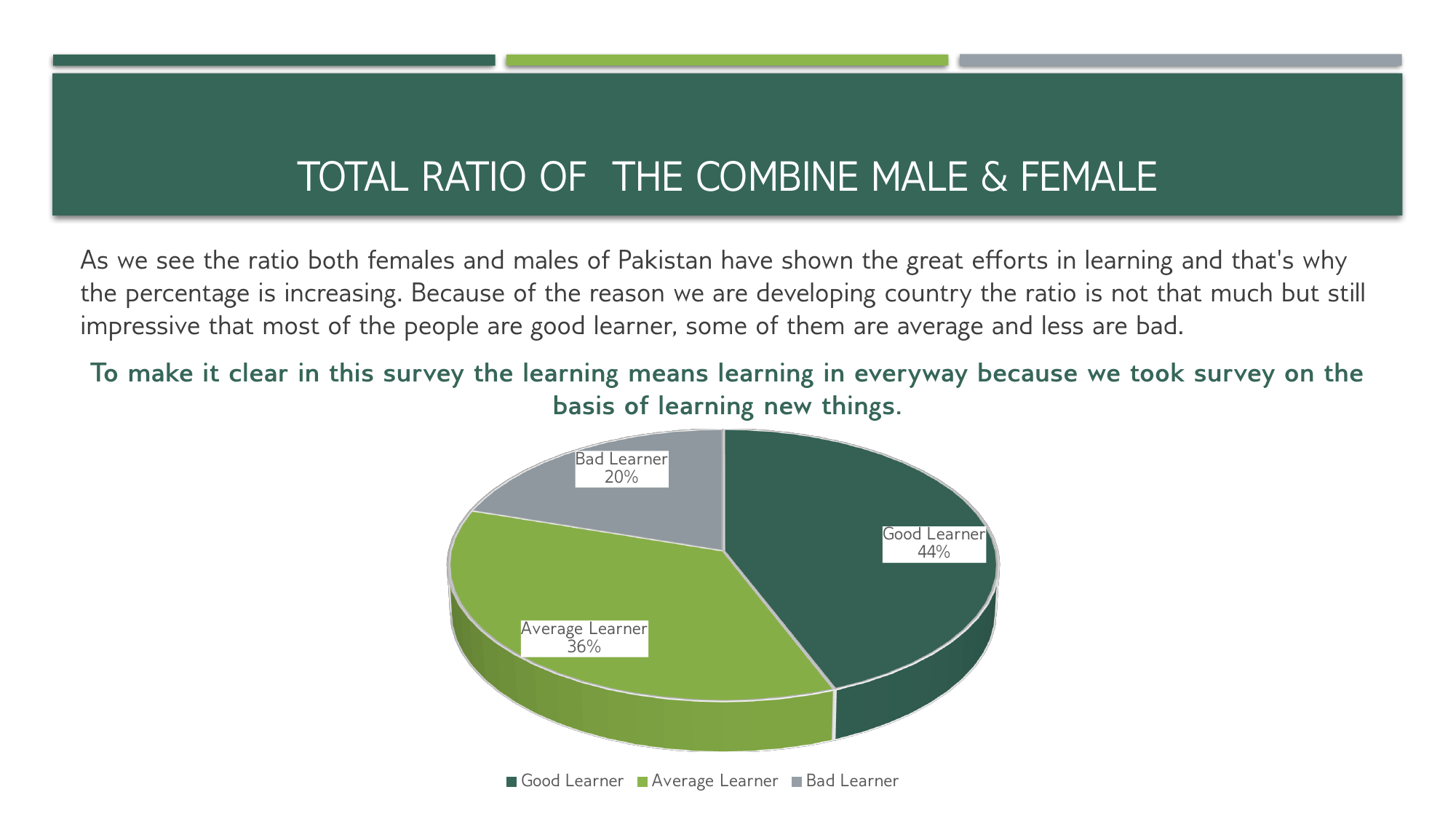

# Total Ratio of  the combine Male & Female
As we see the ratio both females and males of Pakistan have shown the great efforts in learning and that's why the percentage is increasing. Because of the reason we are developing country the ratio is not that much but still impressive that most of the people are good learner, some of them are average and less are bad.
To make it clear in this survey the learning means learning in everyway because we took survey on the basis of learning new things.

[unsupported chart]